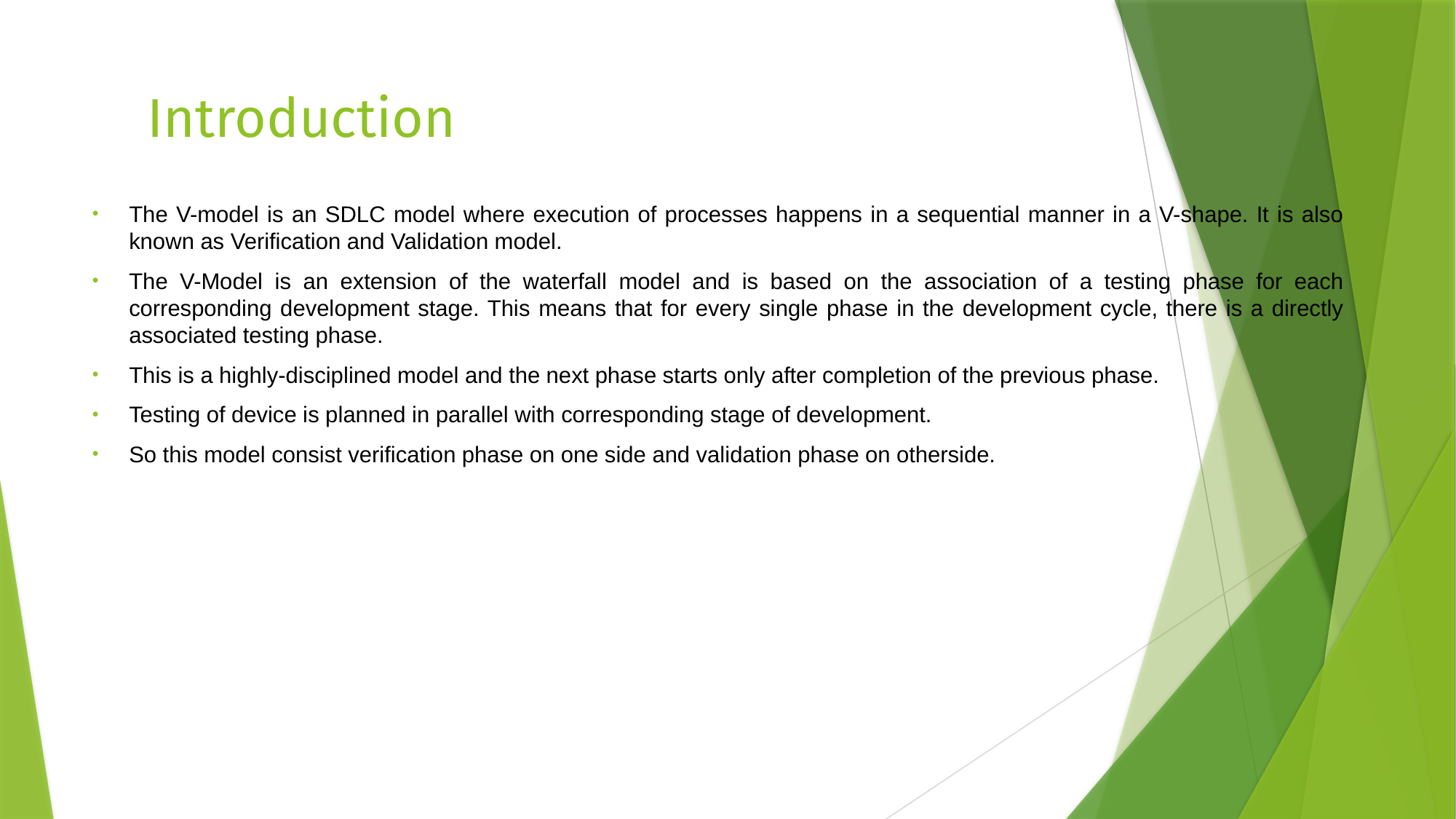

# Introduction
The V-model is an SDLC model where execution of processes happens in a sequential manner in a V-shape. It is also known as Verification and Validation model.
The V-Model is an extension of the waterfall model and is based on the association of a testing phase for each corresponding development stage. This means that for every single phase in the development cycle, there is a directly associated testing phase.
This is a highly-disciplined model and the next phase starts only after completion of the previous phase.
Testing of device is planned in parallel with corresponding stage of development.
So this model consist verification phase on one side and validation phase on otherside.